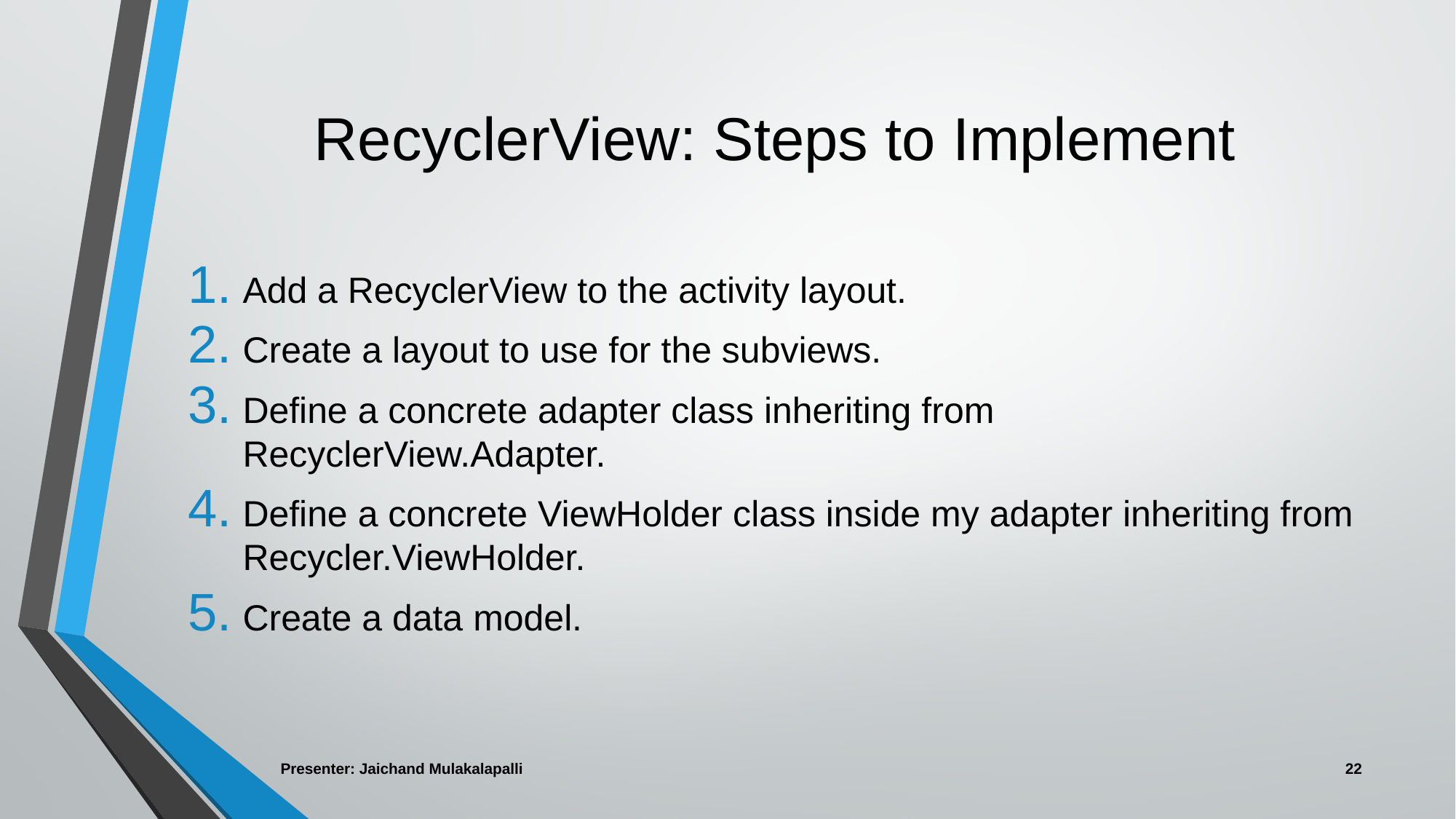

# RecyclerView: Steps to Implement
Add a RecyclerView to the activity layout.
Create a layout to use for the subviews.
Define a concrete adapter class inheriting from RecyclerView.Adapter.
Define a concrete ViewHolder class inside my adapter inheriting from Recycler.ViewHolder.
Create a data model.
22
Presenter: Jaichand Mulakalapalli